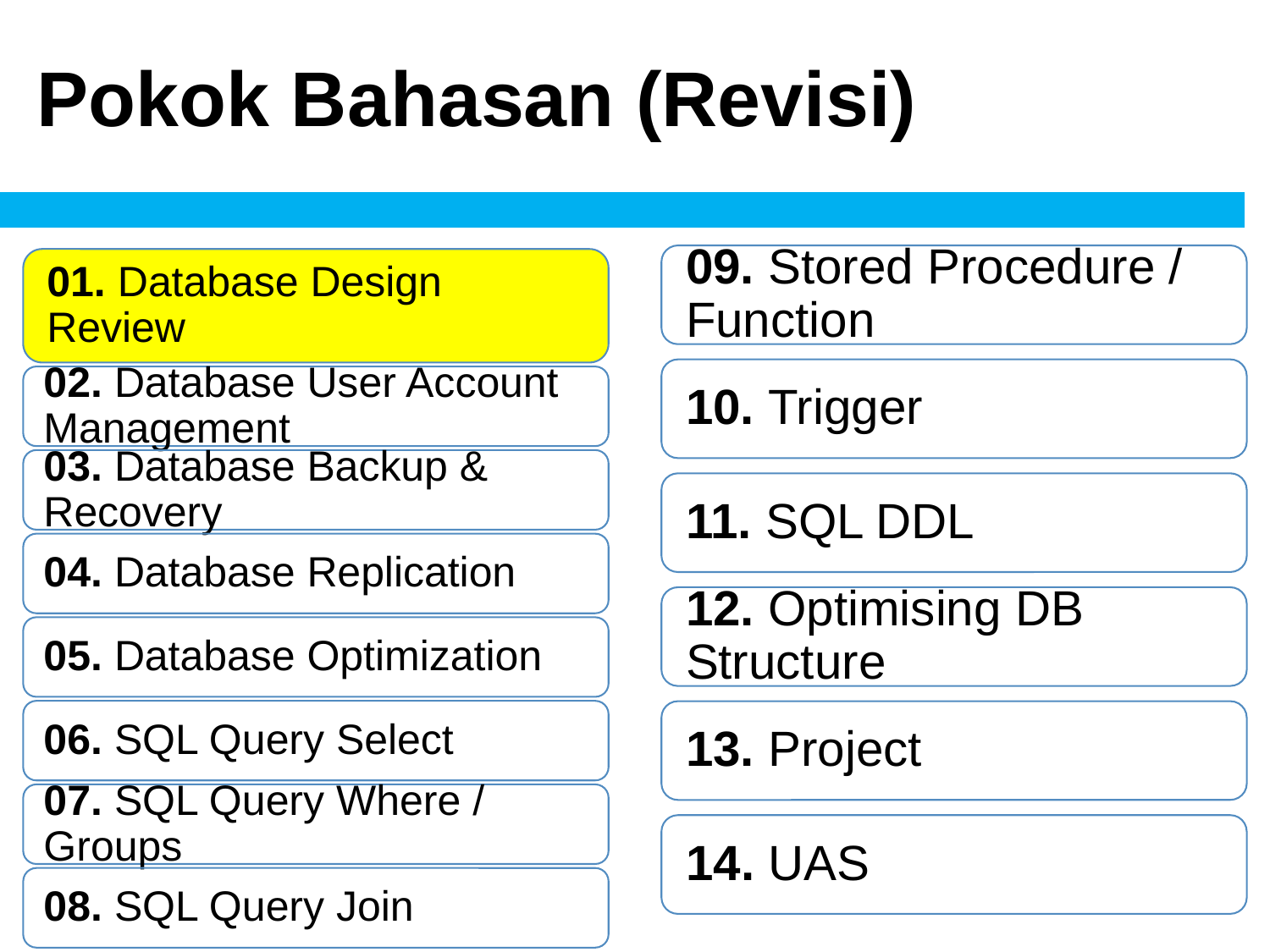

# Pokok Bahasan (Revisi)
01. Database Design Review
02. Database User Account Management
03. Database Backup & Recovery
04. Database Replication
05. Database Optimization
06. SQL Query Select
07. SQL Query Where / Groups
08. SQL Query Join
09. Stored Procedure / Function
10. Trigger
11. SQL DDL
12. Optimising DB Structure
13. Project
14. UAS